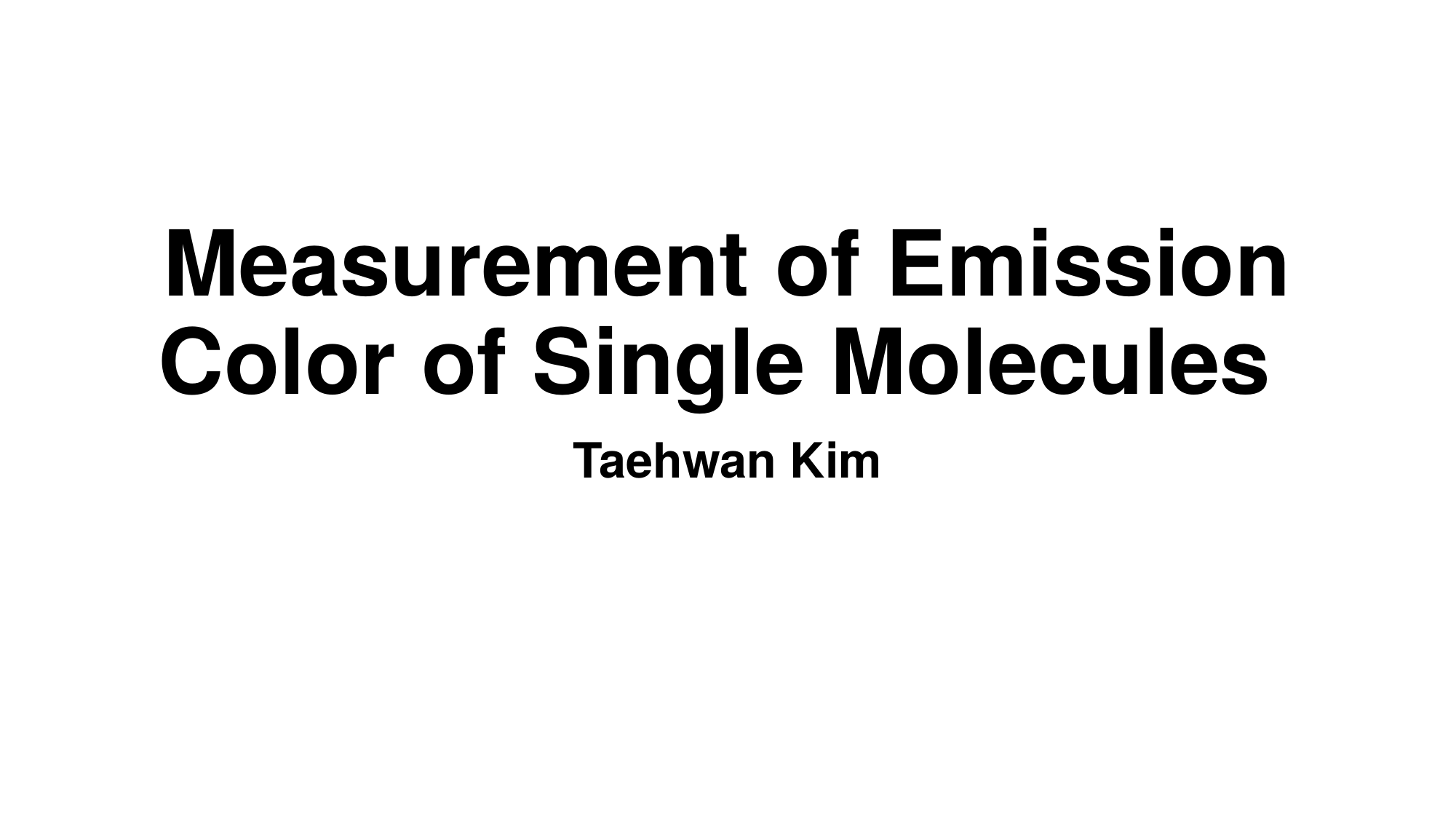

# Measurement of Emission Color of Single Molecules
Taehwan Kim